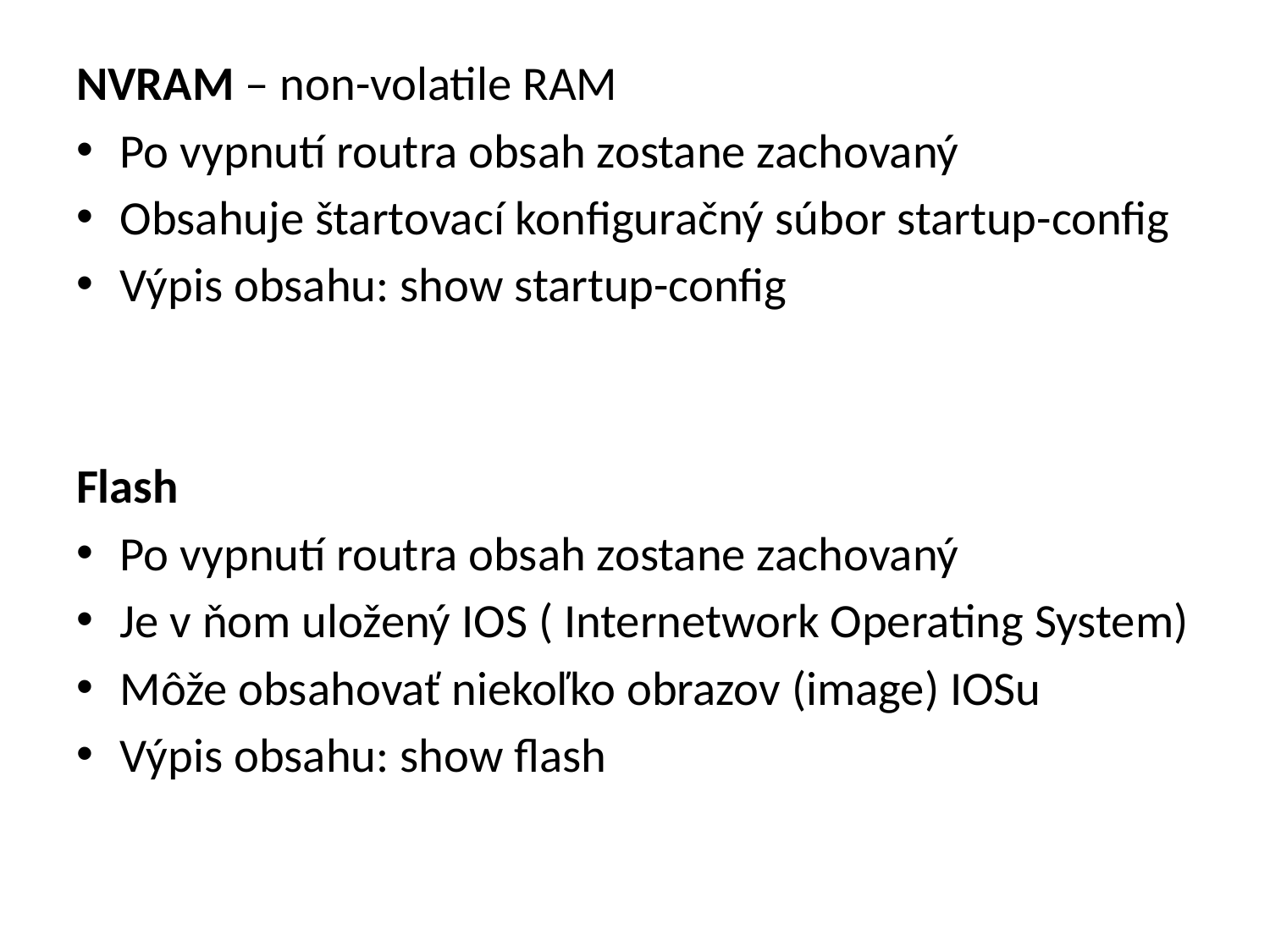

NVRAM – non-volatile RAM
Po vypnutí routra obsah zostane zachovaný
Obsahuje štartovací konfiguračný súbor startup-config
Výpis obsahu: show startup-config

Flash
Po vypnutí routra obsah zostane zachovaný
Je v ňom uložený IOS ( Internetwork Operating System)
Môže obsahovať niekoľko obrazov (image) IOSu
Výpis obsahu: show flash